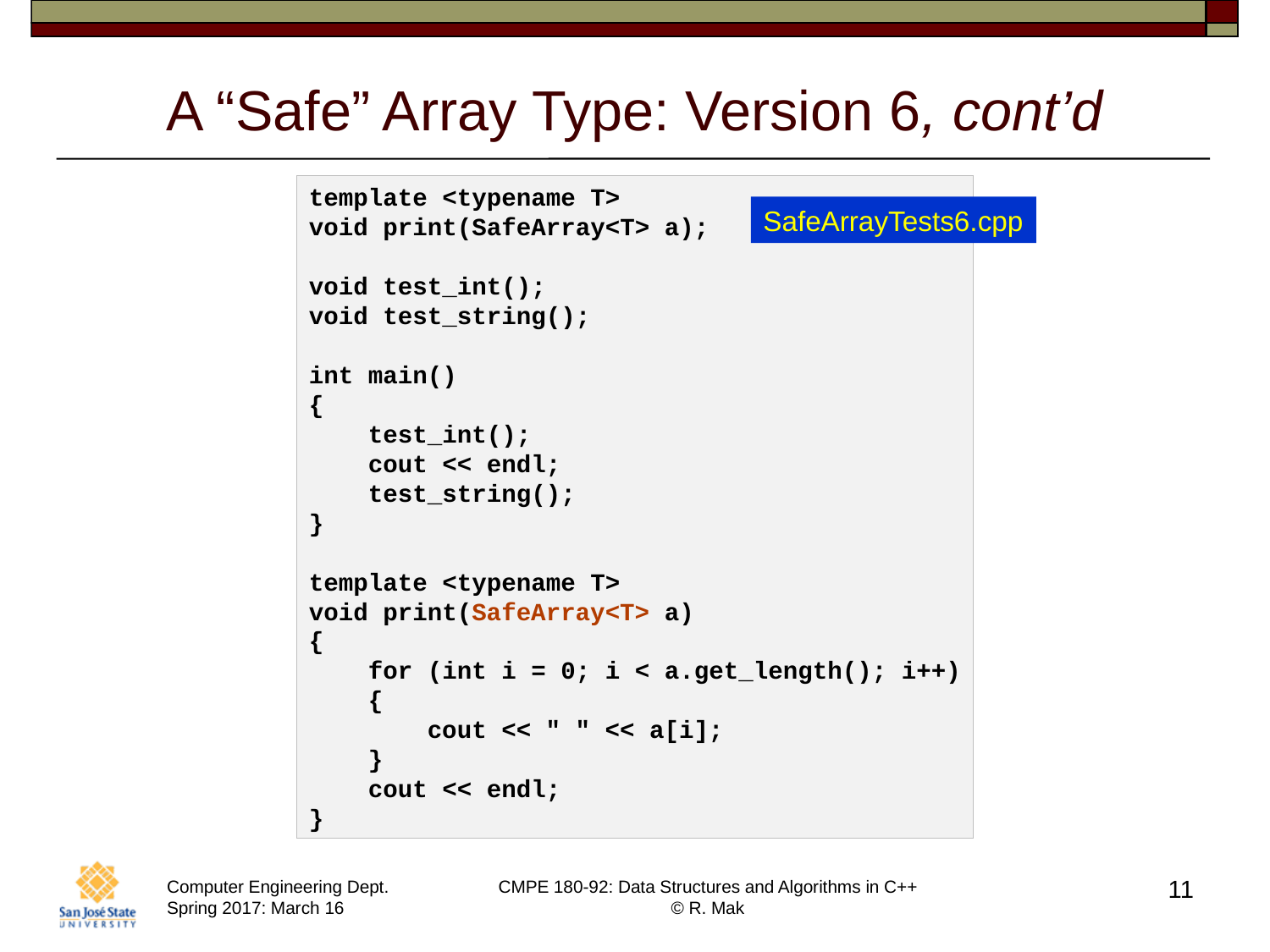

# A “Safe” Array Type: Version 6, cont’d
template <typename T>
void print(SafeArray<T> a);

void test_int();
void test_string();

int main()
{
    test_int();
    cout << endl;
    test_string();
}

template <typename T>
void print(SafeArray<T> a)
{
    for (int i = 0; i < a.get_length(); i++)
    {
        cout << " " << a[i];
    }
    cout << endl;
}
SafeArrayTests6.cpp
11